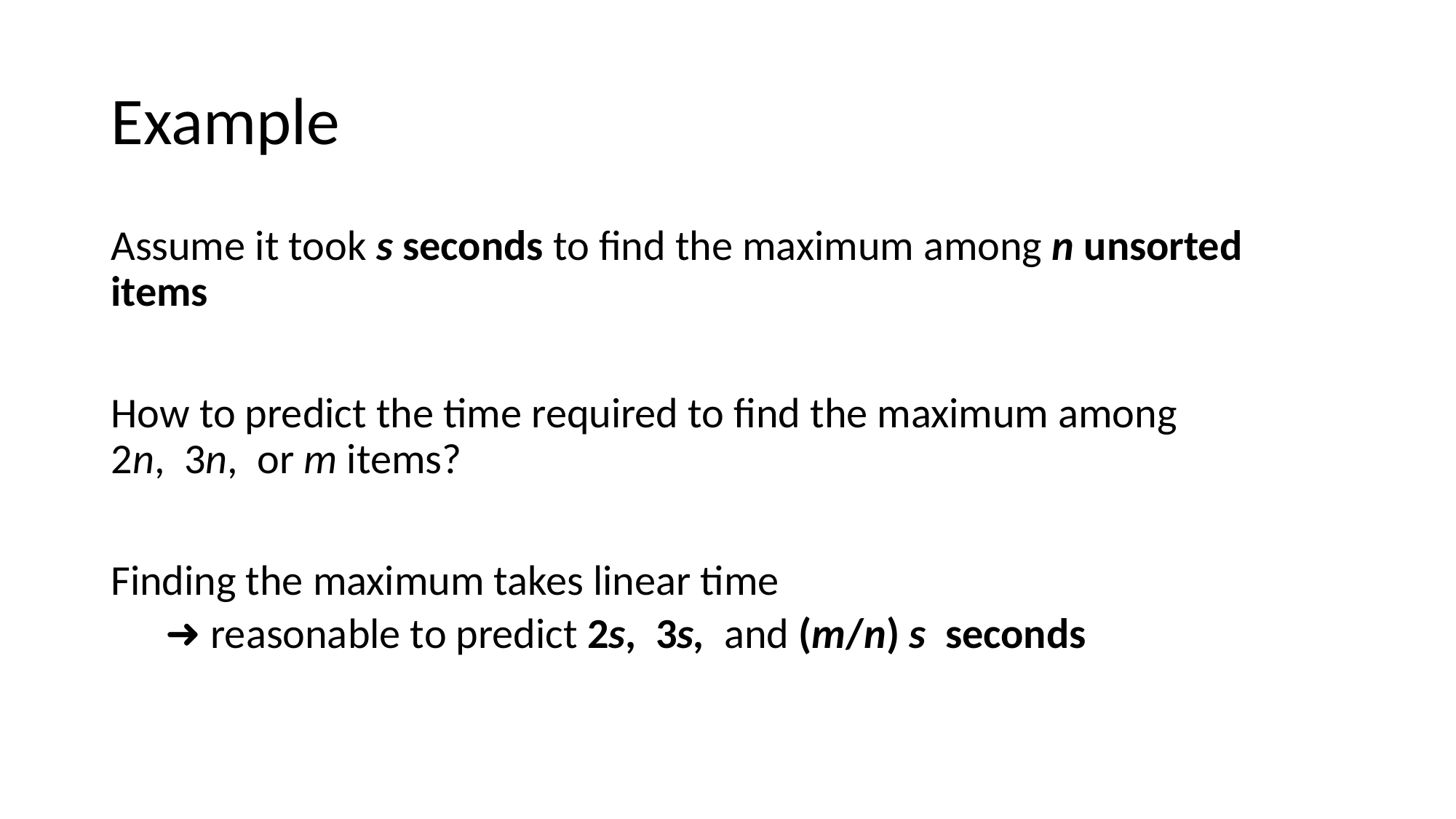

# Example
Assume it took s seconds to find the maximum among n unsorted items

How to predict the time required to find the maximum among
2n,  3n,  or m items?

Finding the maximum takes linear time
➜ reasonable to predict 2s,  3s,  and (m/n) s  seconds